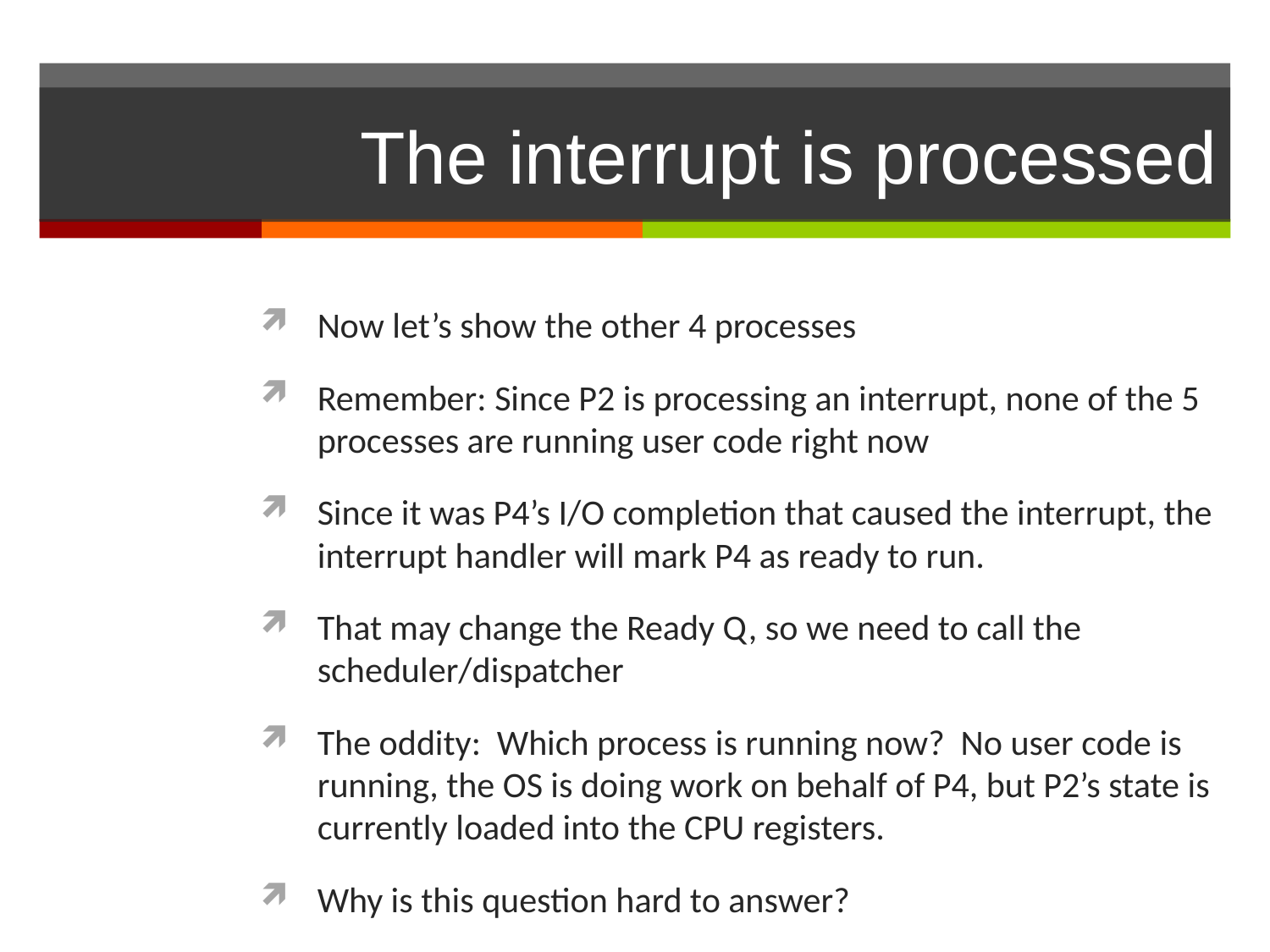

# The interrupt is processed
Now let’s show the other 4 processes
Remember: Since P2 is processing an interrupt, none of the 5 processes are running user code right now
Since it was P4’s I/O completion that caused the interrupt, the interrupt handler will mark P4 as ready to run.
That may change the Ready Q, so we need to call the scheduler/dispatcher
The oddity:  Which process is running now?  No user code is running, the OS is doing work on behalf of P4, but P2’s state is currently loaded into the CPU registers.
Why is this question hard to answer?